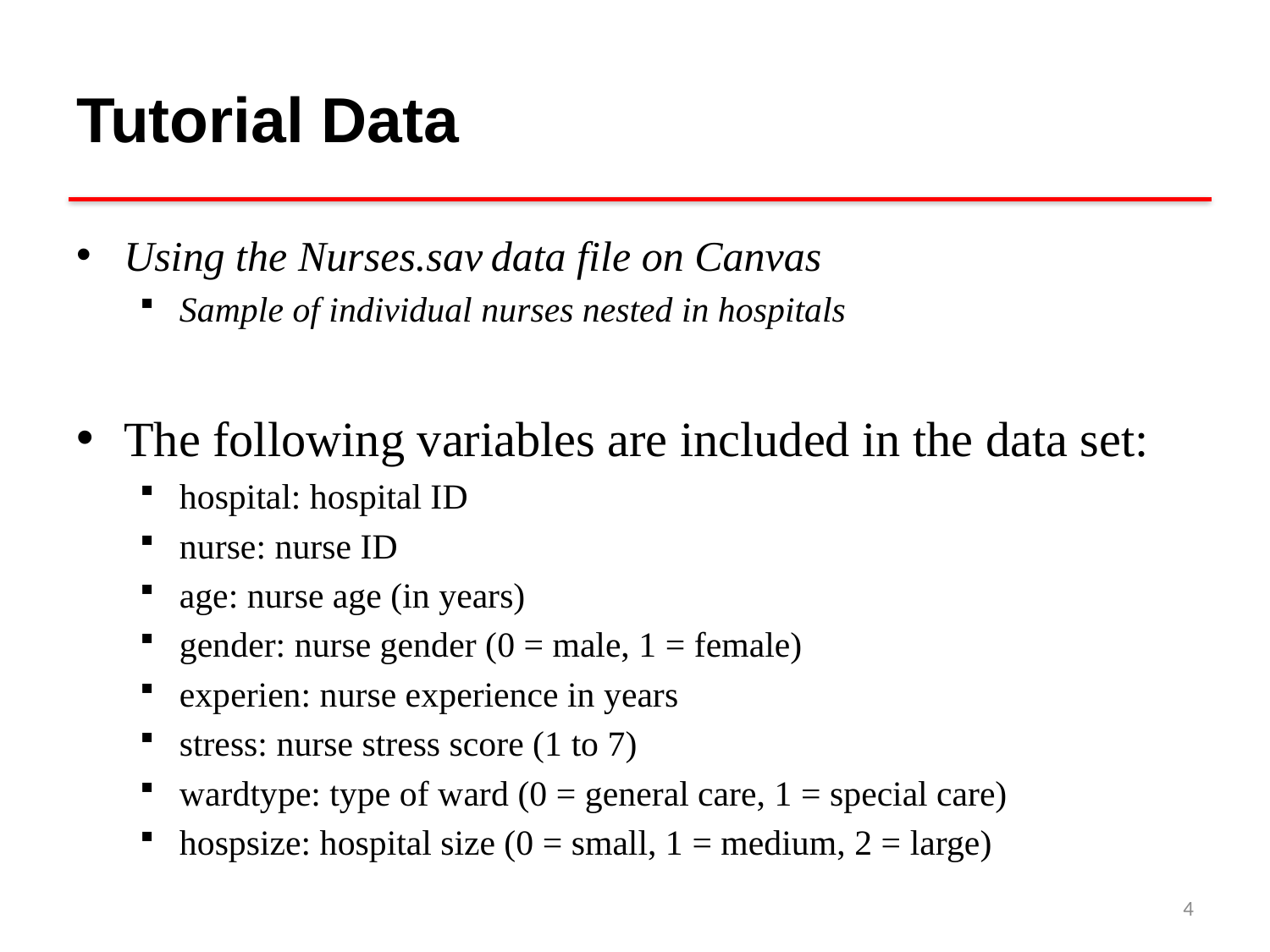

# Tutorial Data
Using the Nurses.sav data file on Canvas
Sample of individual nurses nested in hospitals

The following variables are included in the data set:
hospital: hospital ID
nurse: nurse ID
age: nurse age (in years)
gender: nurse gender (0 = male, 1 = female)
experien: nurse experience in years
stress: nurse stress score (1 to 7)
wardtype: type of ward (0 = general care, 1 = special care)
hospsize: hospital size (0 = small, 1 = medium, 2 = large)
4